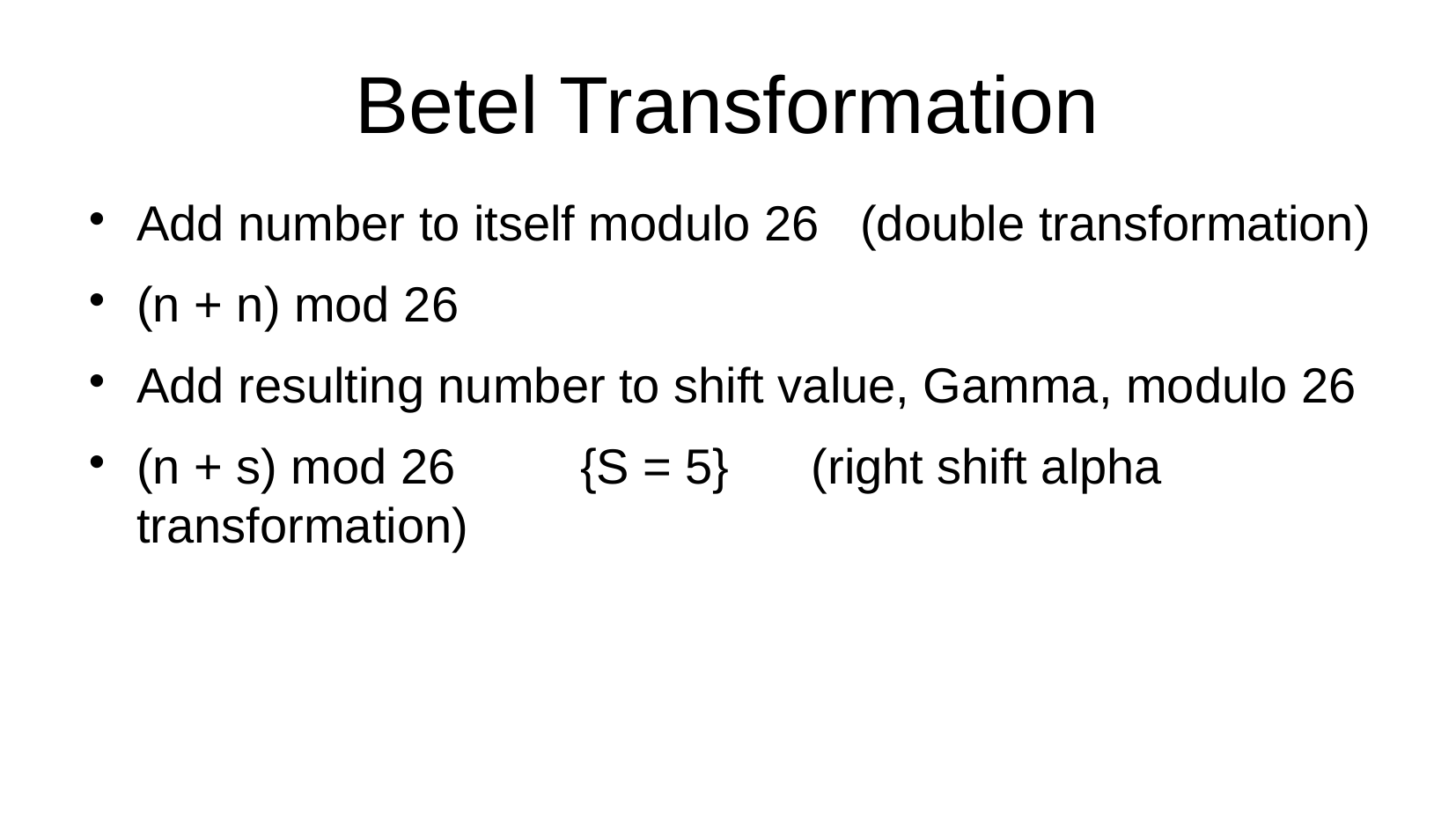

Betel Transformation
Add number to itself modulo 26   (double transformation)
(n + n) mod 26
Add resulting number to shift value, Gamma, modulo 26
(n + s) mod 26 				{S = 5}      (right shift alpha transformation)